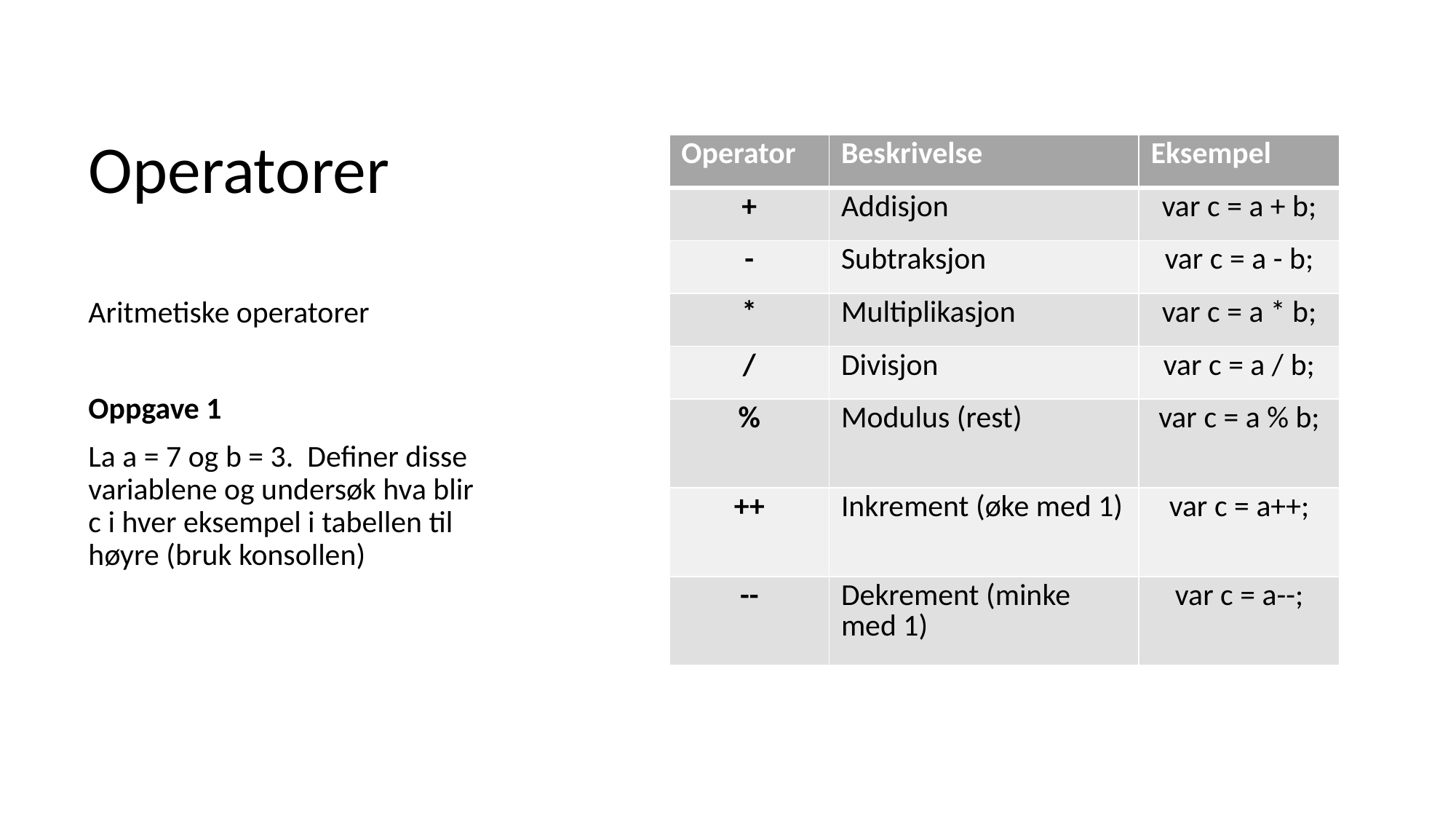

# Operatorer
| Operator | Beskrivelse | Eksempel |
| --- | --- | --- |
| + | Addisjon | var c = a + b; |
| - | Subtraksjon | var c = a - b; |
| \* | Multiplikasjon | var c = a \* b; |
| / | Divisjon | var c = a / b; |
| % | Modulus (rest) | var c = a % b; |
| ++ | Inkrement (øke med 1) | var c = a++; |
| -- | Dekrement (minke med 1) | var c = a--; |
Aritmetiske operatorer

Oppgave 1
La a = 7 og b = 3.  Definer disse variablene og undersøk hva blir c i hver eksempel i tabellen til høyre (bruk konsollen)